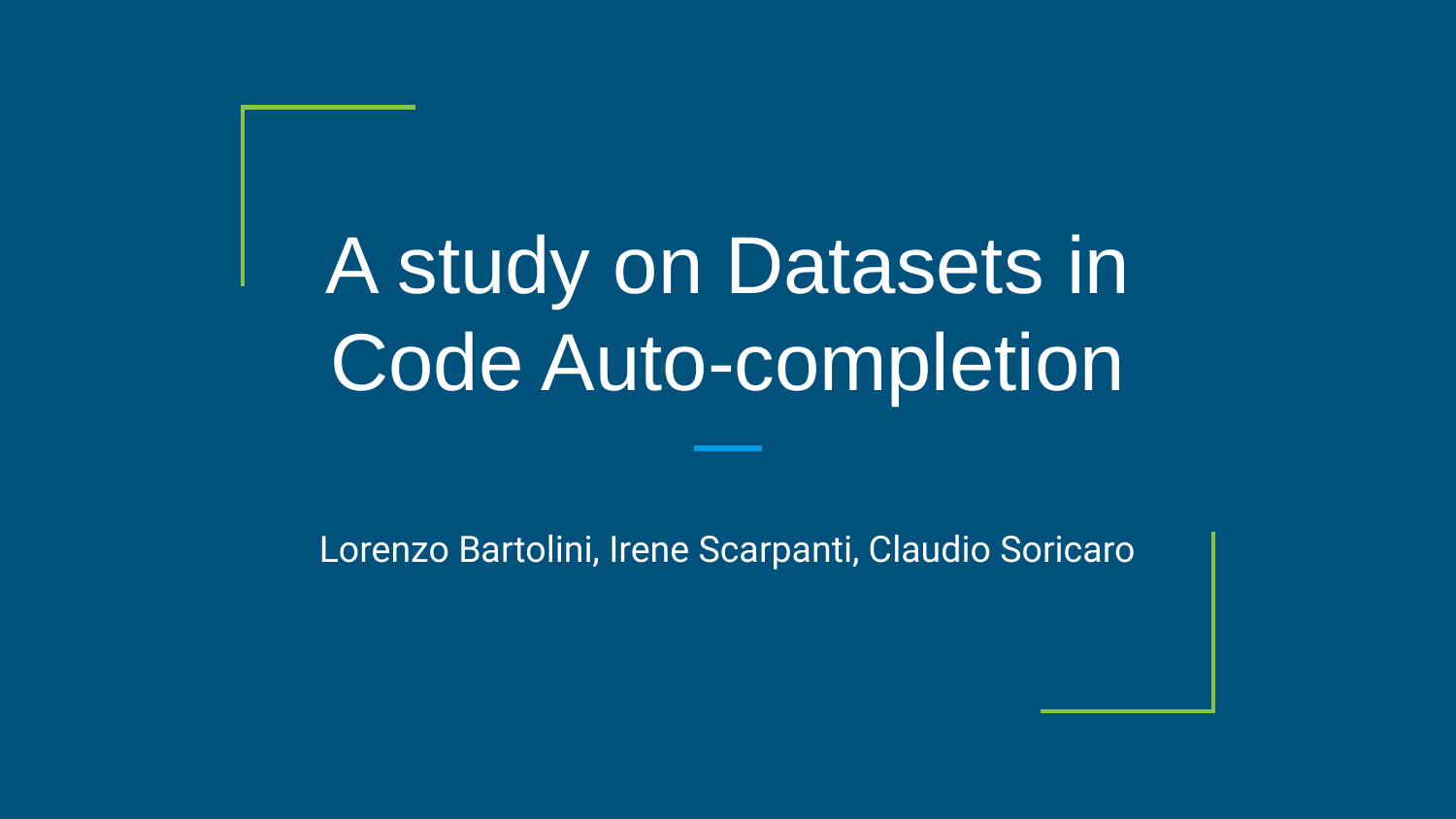

# A study on Datasets in Code Auto-completion
Lorenzo Bartolini, Irene Scarpanti, Claudio Soricaro